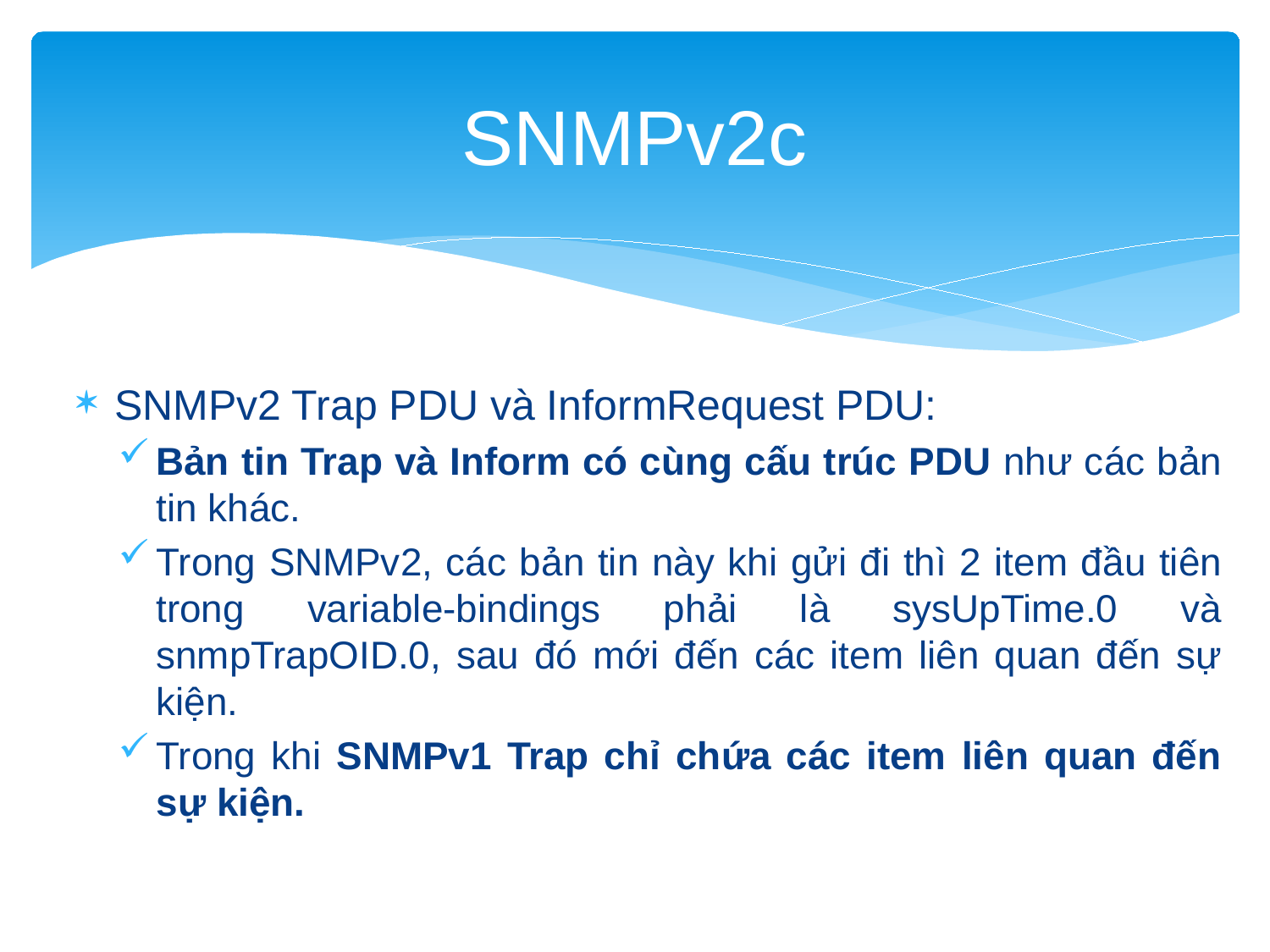

# SNMPv2c
SNMPv2 Trap PDU và InformRequest PDU:
Bản tin Trap và Inform có cùng cấu trúc PDU như các bản tin khác.
Trong SNMPv2, các bản tin này khi gửi đi thì 2 item đầu tiên trong variable-bindings phải là sysUpTime.0 và snmpTrapOID.0, sau đó mới đến các item liên quan đến sự kiện.
Trong khi SNMPv1 Trap chỉ chứa các item liên quan đến sự kiện.